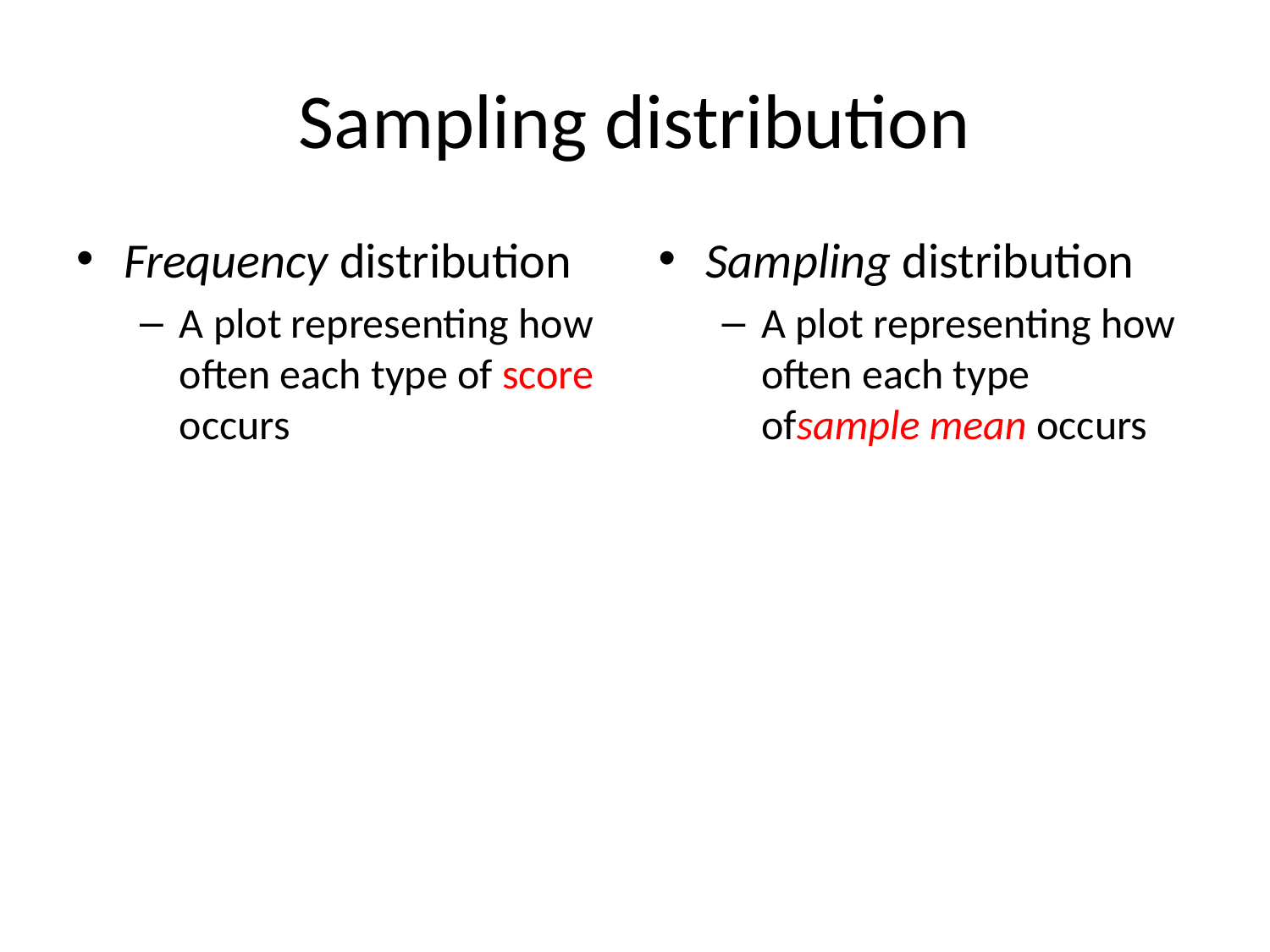

# Sampling distribution
Frequency distribution
A plot representing how often each type of score occurs
Sampling distribution
A plot representing how often each type ofsample mean occurs